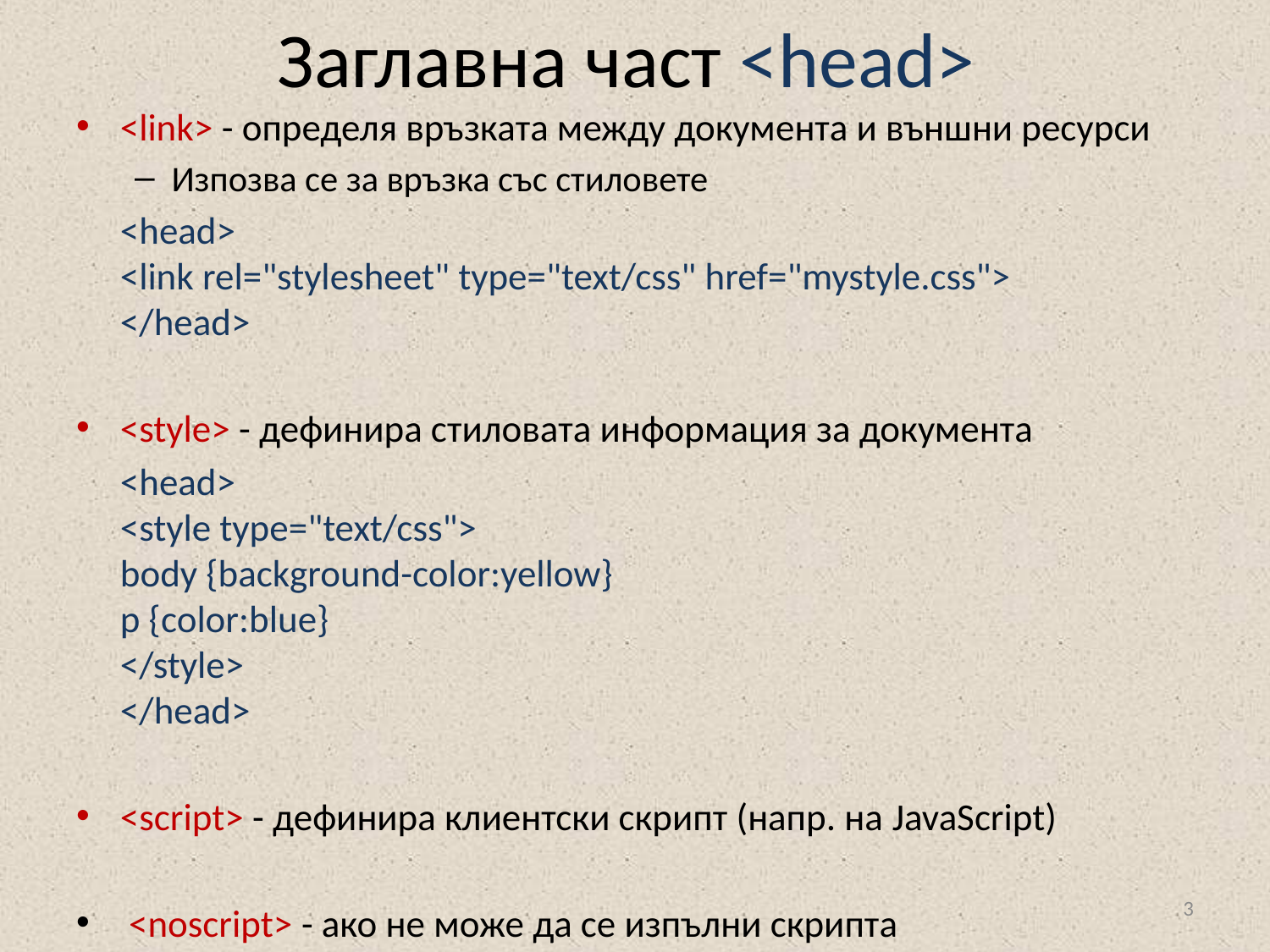

# Заглавна част <head>
<link> - определя връзката между документа и външни ресурси
Изпозва се за връзка със стиловете
	<head>
<link rel="stylesheet" type="text/css" href="mystyle.css">
</head>

<style> - дефинира стиловата информация за документа
	<head>
<style type="text/css">
body {background-color:yellow}
p {color:blue}
</style>
</head>

<script> - дефинира клиентски скрипт (напр. на JavaScript)

 <noscript> - ако не може да се изпълни скрипта
3